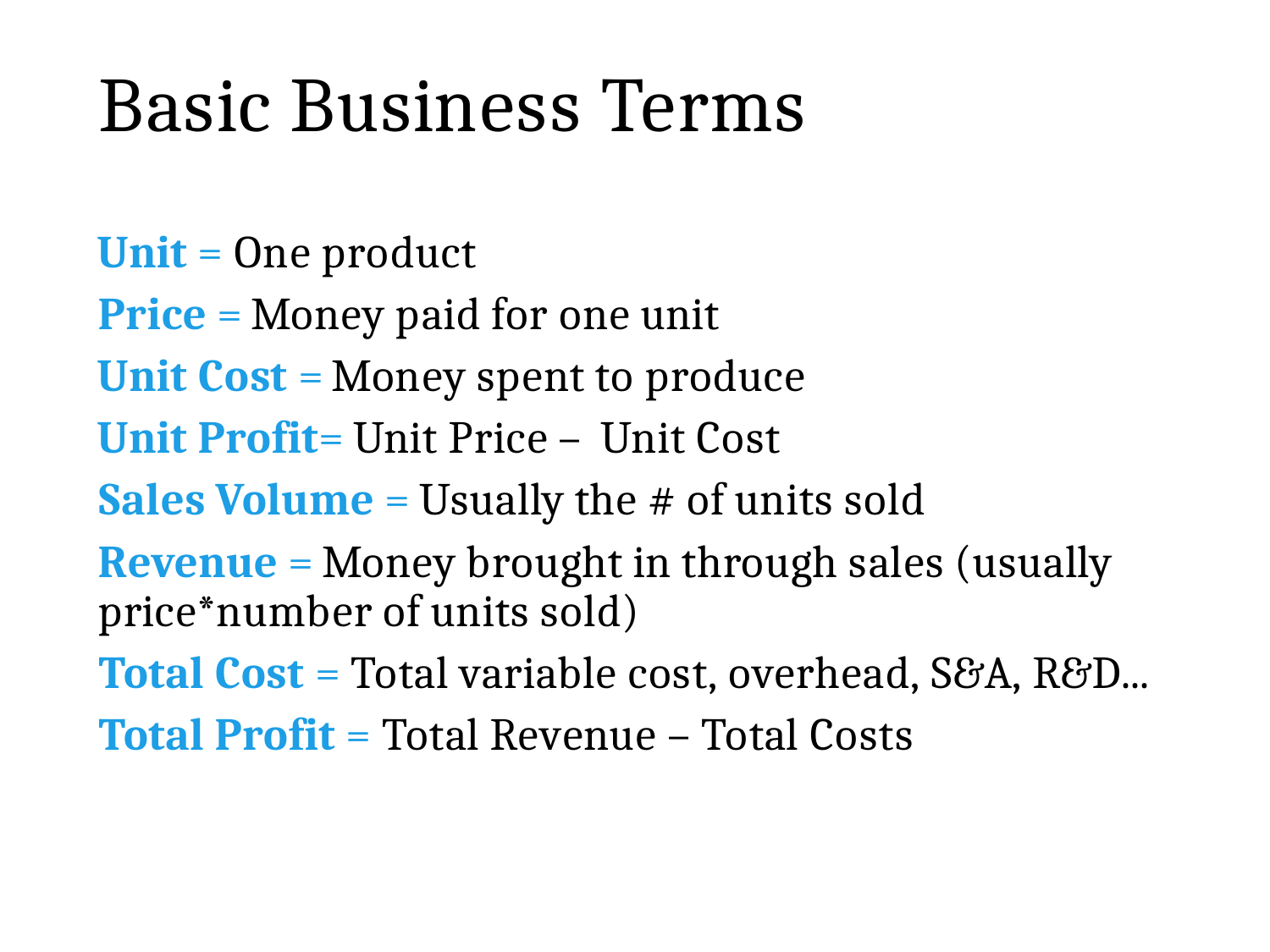

# Basic Business Terms
Unit = One product
Price = Money paid for one unit
Unit Cost = Money spent to produce
Unit Profit= Unit Price –  Unit Cost
Sales Volume = Usually the # of units sold
Revenue = Money brought in through sales (usually price*number of units sold)
Total Cost = Total variable cost, overhead, S&A, R&D...
Total Profit = Total Revenue – Total Costs